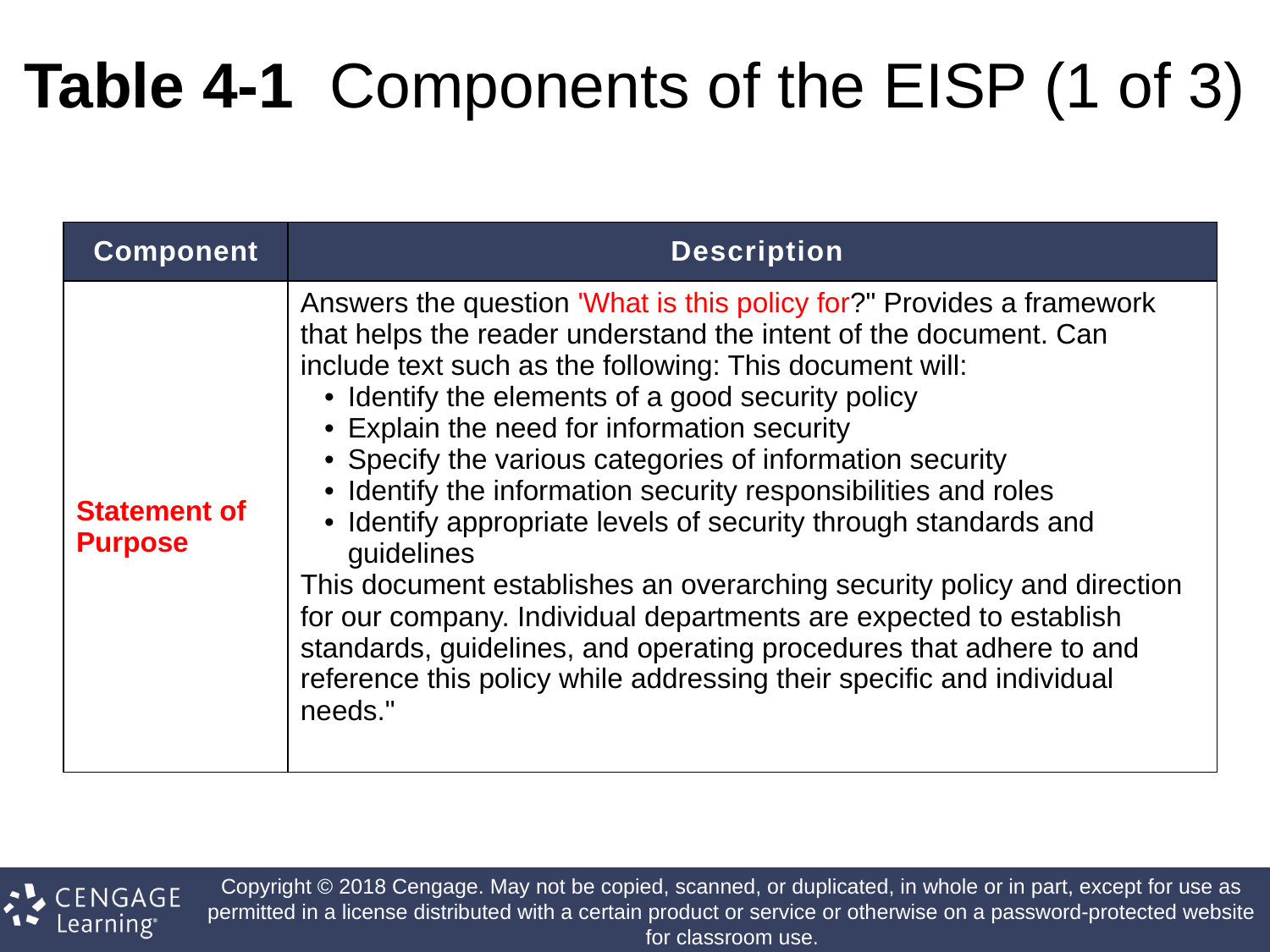

# Table 4-1  Components of the EISP (1 of 3)
| Component | Description |
| --- | --- |
| Statement of Purpose | Answers the question 'What is this policy for?" Provides a framework that helps the reader understand the intent of the document. Can include text such as the following: This document will: Identify the elements of a good security policy Explain the need for information security Specify the various categories of information security Identify the information security responsibilities and roles Identify appropriate levels of security through standards and guidelines This document establishes an overarching security policy and direction for our company. Individual departments are expected to establish standards, guidelines, and operating procedures that adhere to and reference this policy while addressing their specific and individual needs." |